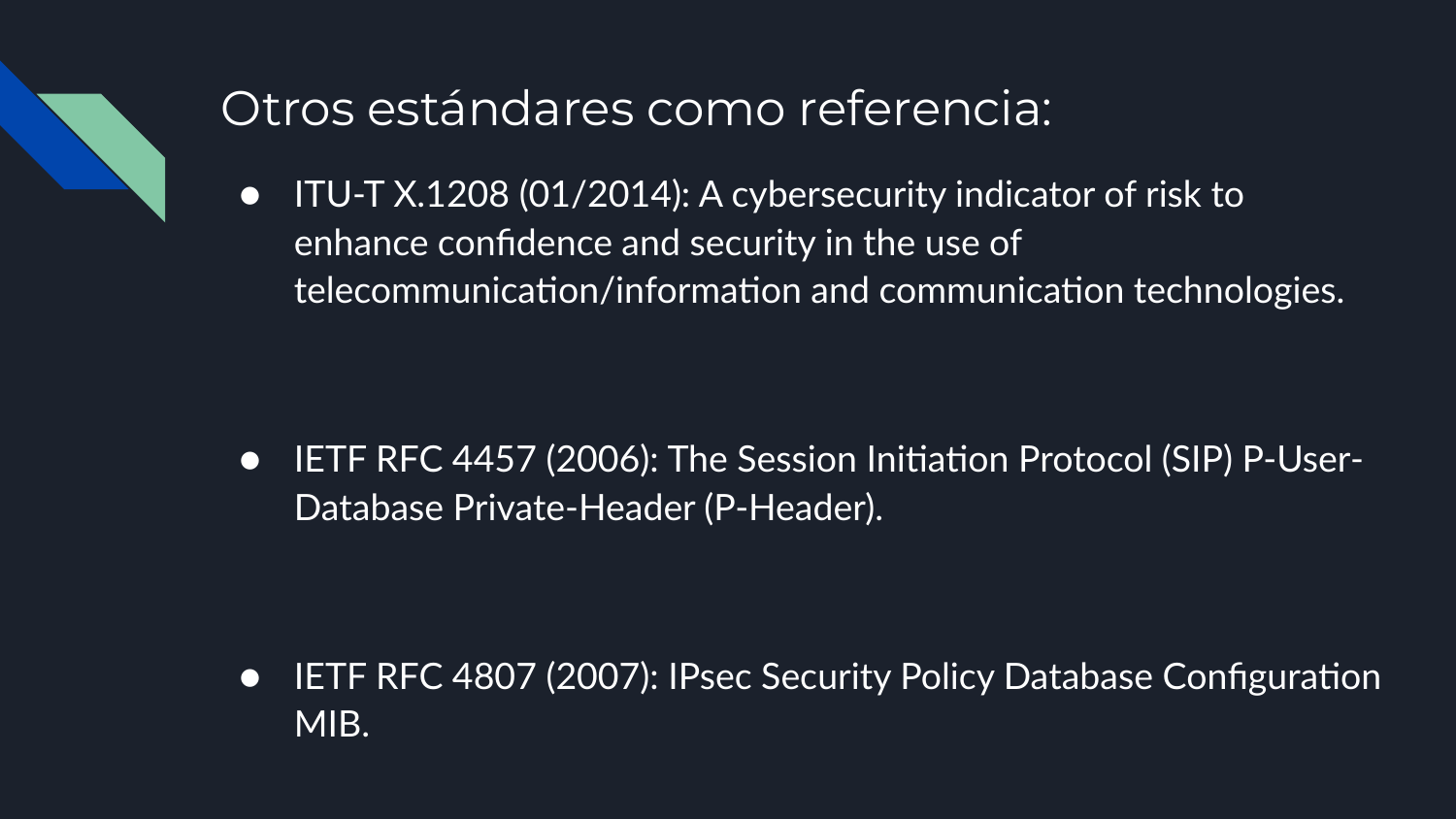

# Otros estándares como referencia:
ITU-T X.1208 (01/2014): A cybersecurity indicator of risk to enhance confidence and security in the use of telecommunication/information and communication technologies.

IETF RFC 4457 (2006): The Session Initiation Protocol (SIP) P-User-Database Private-Header (P-Header).

IETF RFC 4807 (2007): IPsec Security Policy Database Configuration MIB.